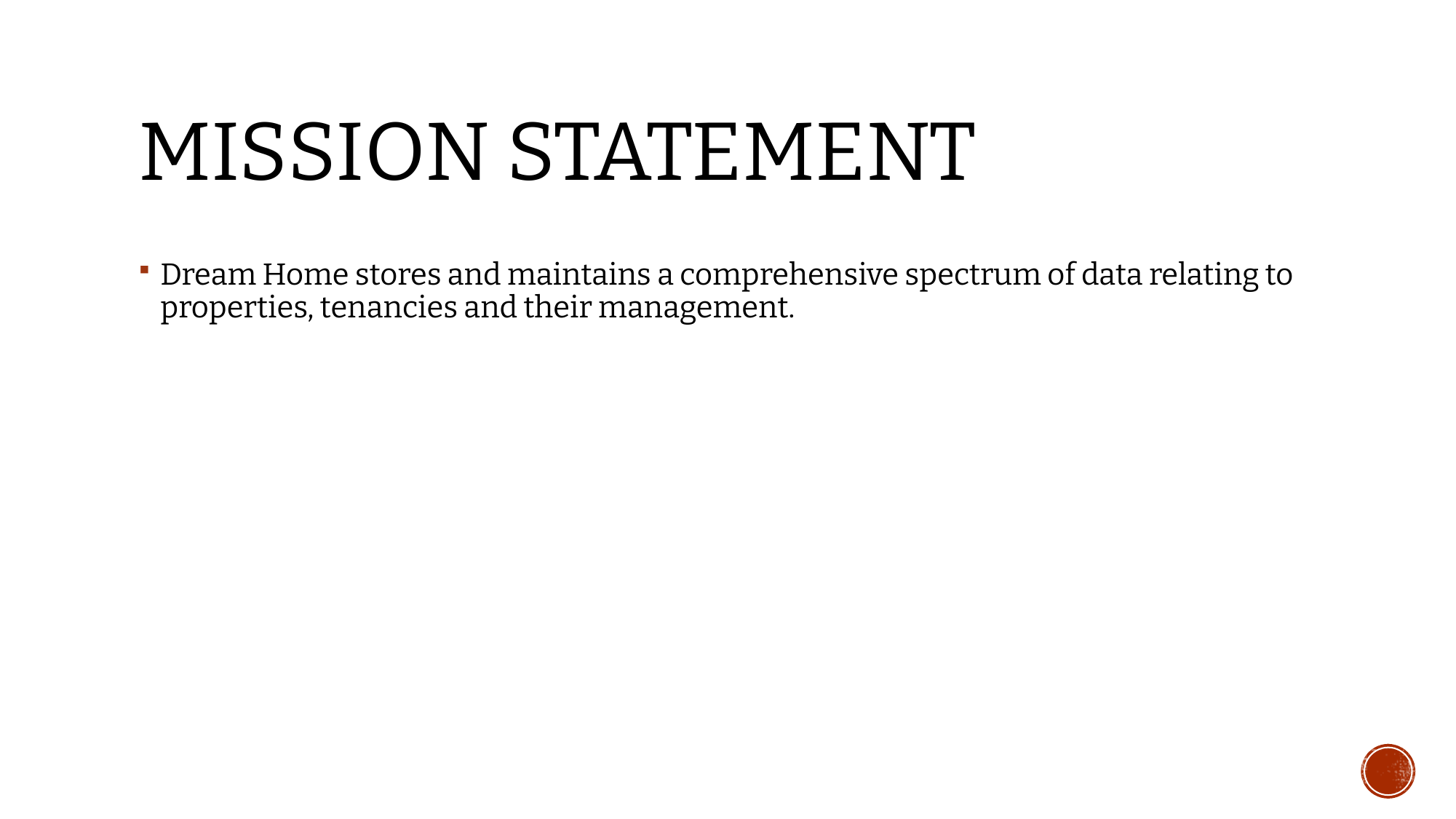

# Mission Statement
Dream Home stores and maintains a comprehensive spectrum of data relating to properties, tenancies and their management.